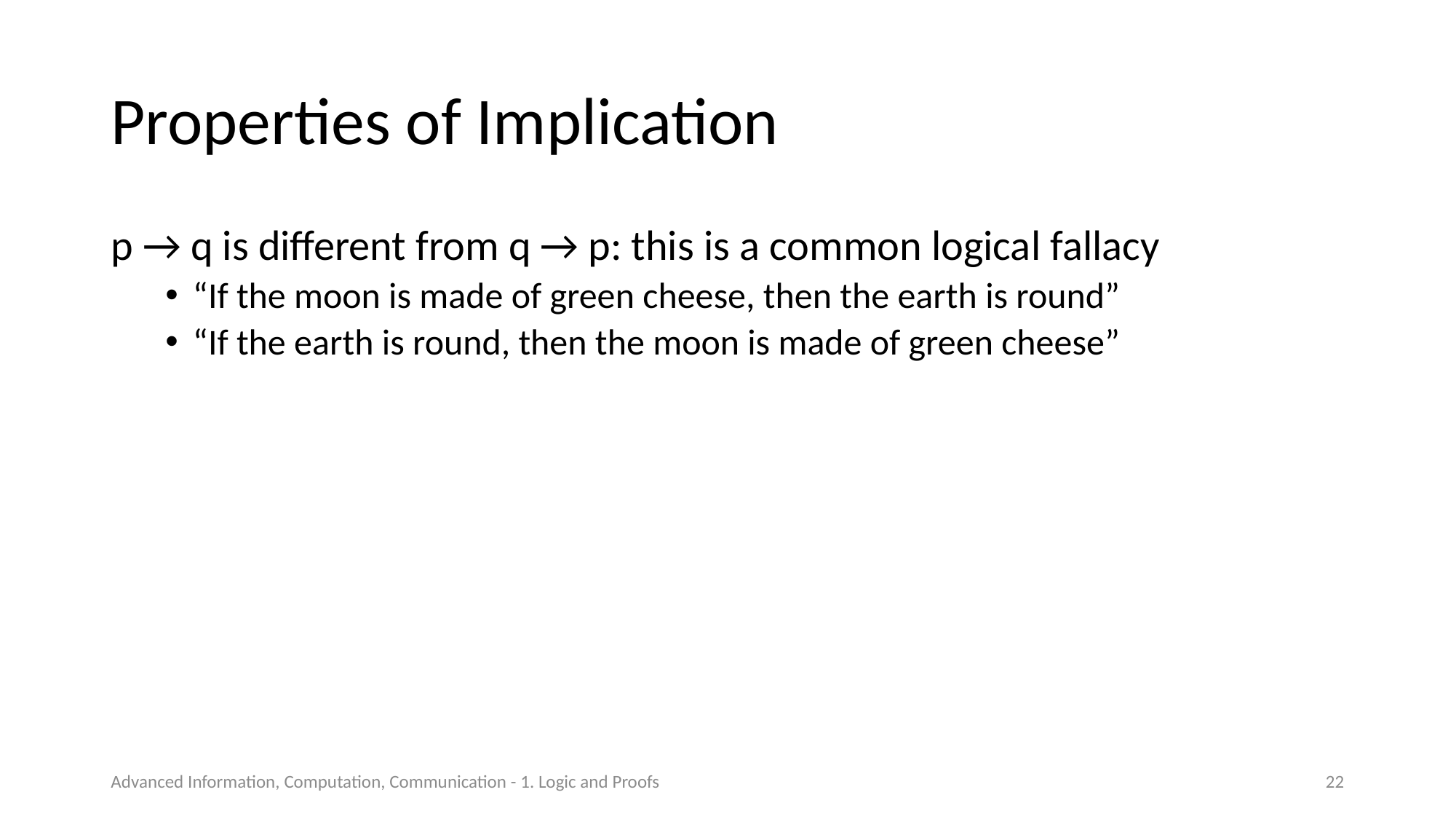

# Properties of Implication
p → q is different from q → p: this is a common logical fallacy
“If the moon is made of green cheese, then the earth is round”
“If the earth is round, then the moon is made of green cheese”

Advanced Information, Computation, Communication - 1. Logic and Proofs
22